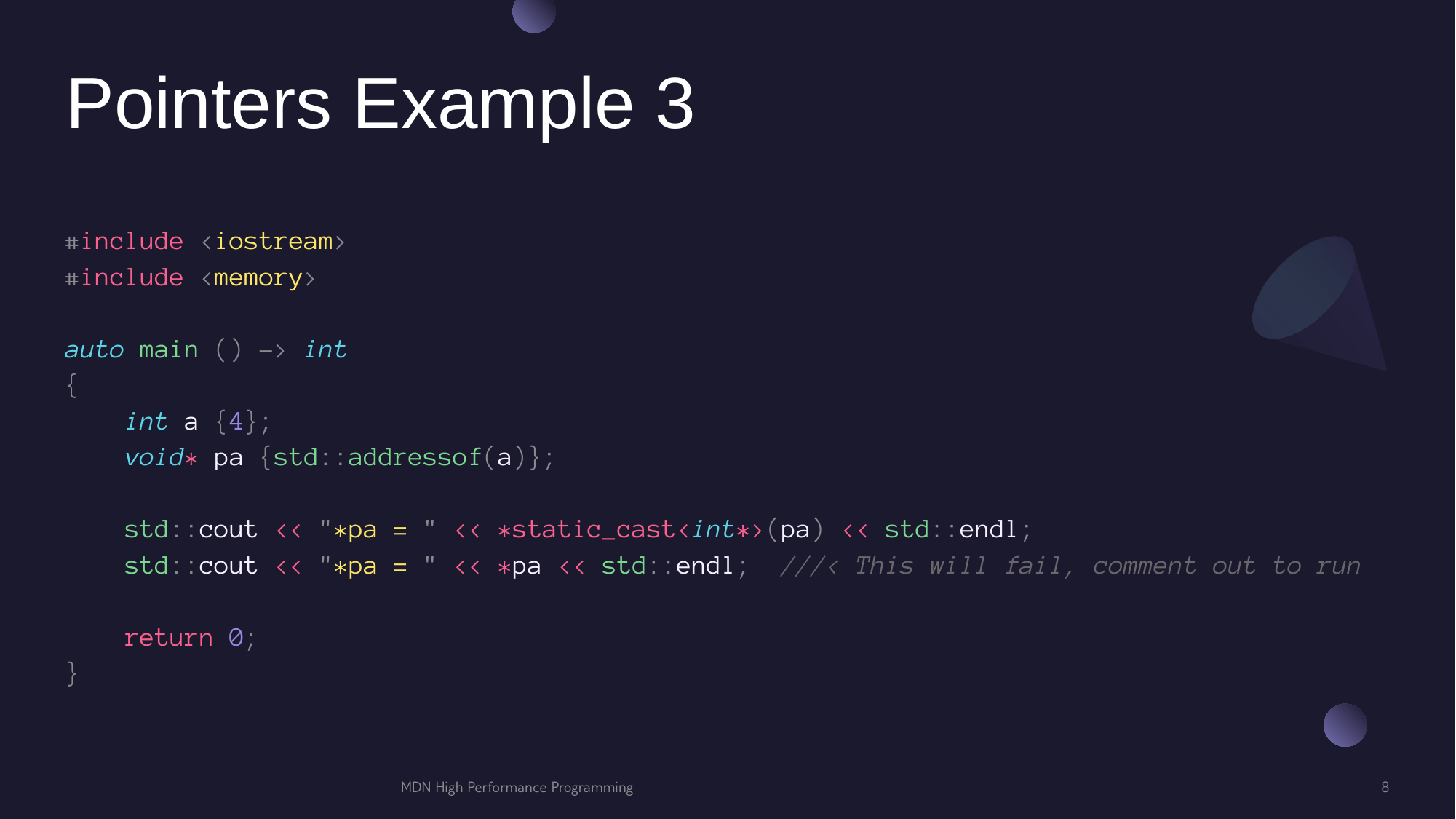

# Pointers Example 3
#include <iostream>
#include <memory>
auto main () -> int
{
    int a {4};
    void* pa {std::addressof(a)};
    std::cout << "*pa = " << *static_cast<int*>(pa) << std::endl;
    std::cout << "*pa = " << *pa << std::endl;  ///< This will fail, comment out to run
    return 0;
}

MDN High Performance Programming
8